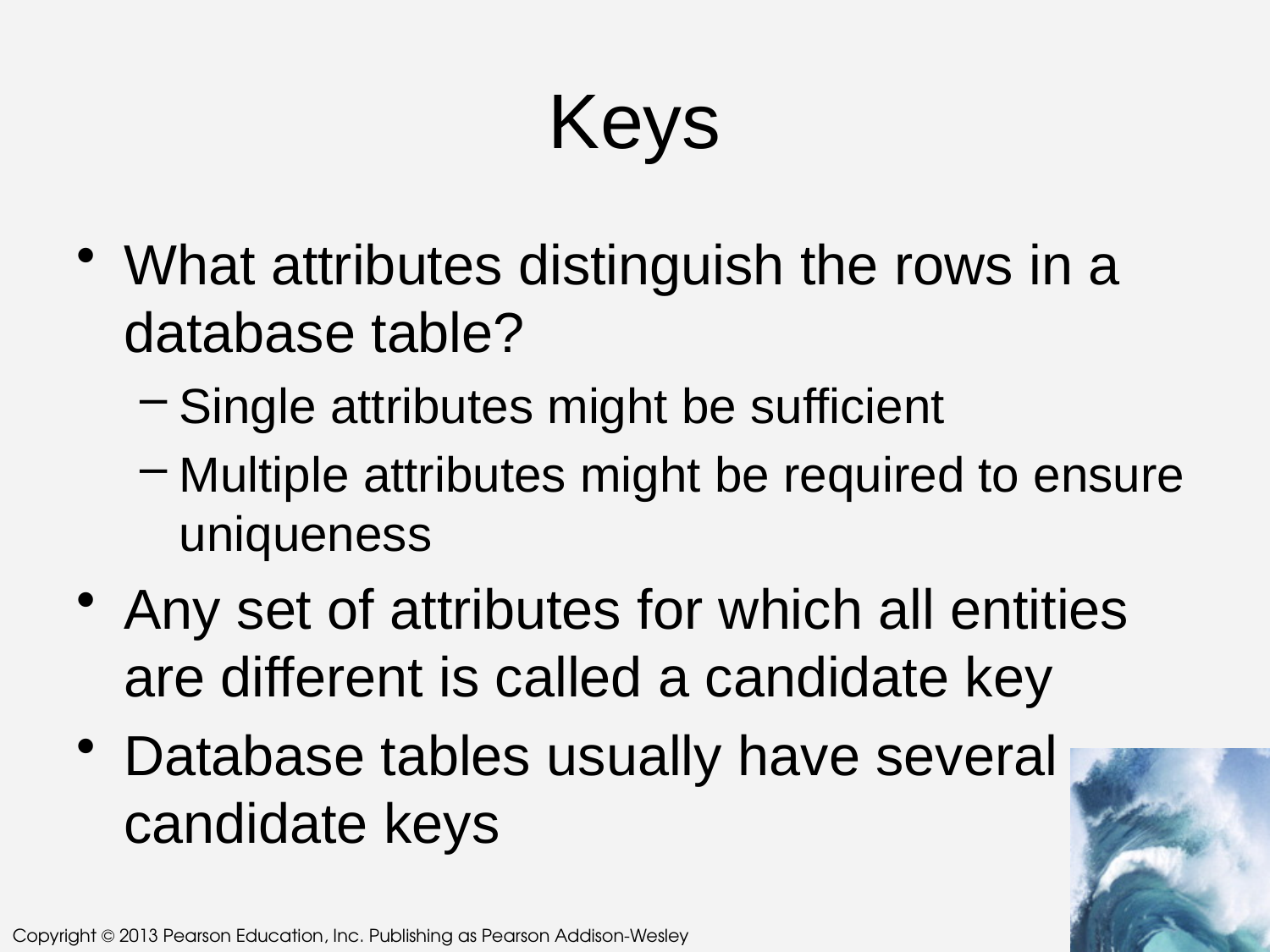

# Keys
What attributes distinguish the rows in a database table?
Single attributes might be sufficient
Multiple attributes might be required to ensure uniqueness
Any set of attributes for which all entities are different is called a candidate key
Database tables usually have several candidate keys